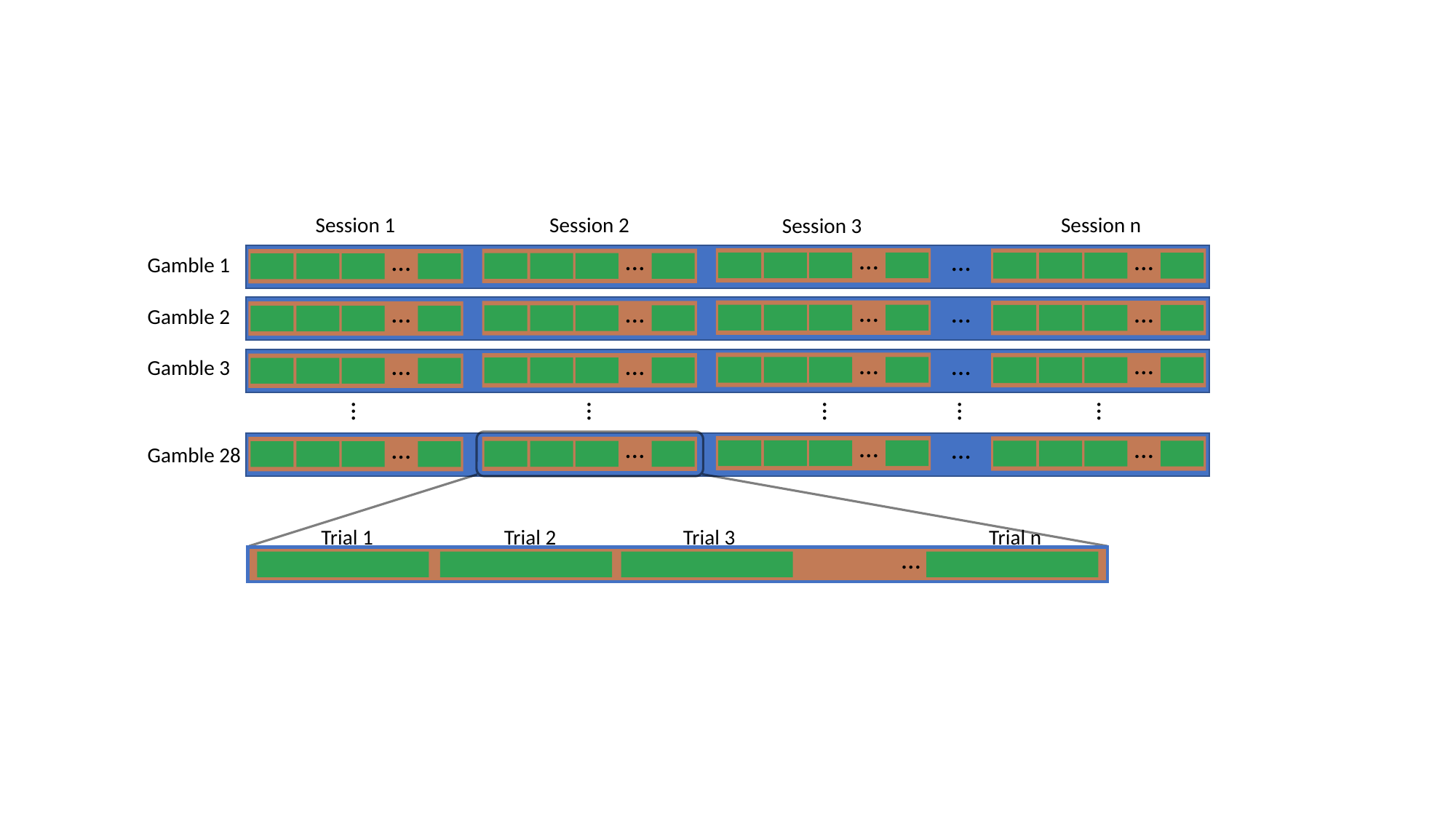

Session n
Session 2
Session 1
Session 3
…

…

…

…

…

Gamble 1
…

…

…

…

…

Gamble 2
…

…

…

…

…

Gamble 3
…
…
…
…
…
…

…

…

…

…

Gamble 28
Trial 1
Trial 2
Trial 3
Trial n
…